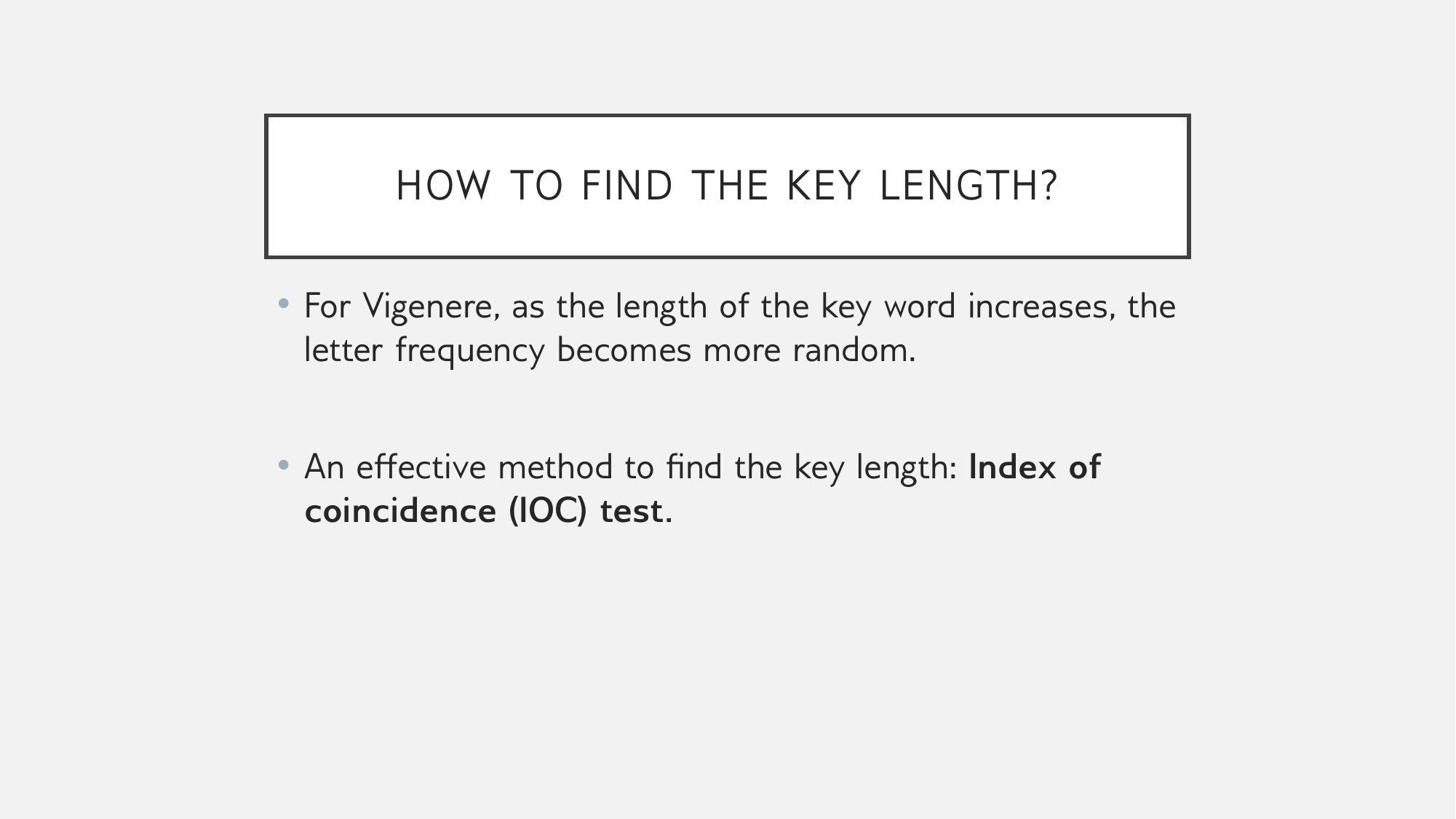

# How to find the key length?

For Vigenere, as the length of the key word increases, the letter frequency becomes more random.

An effective method to find the key length: Index of coincidence (IOC) test.